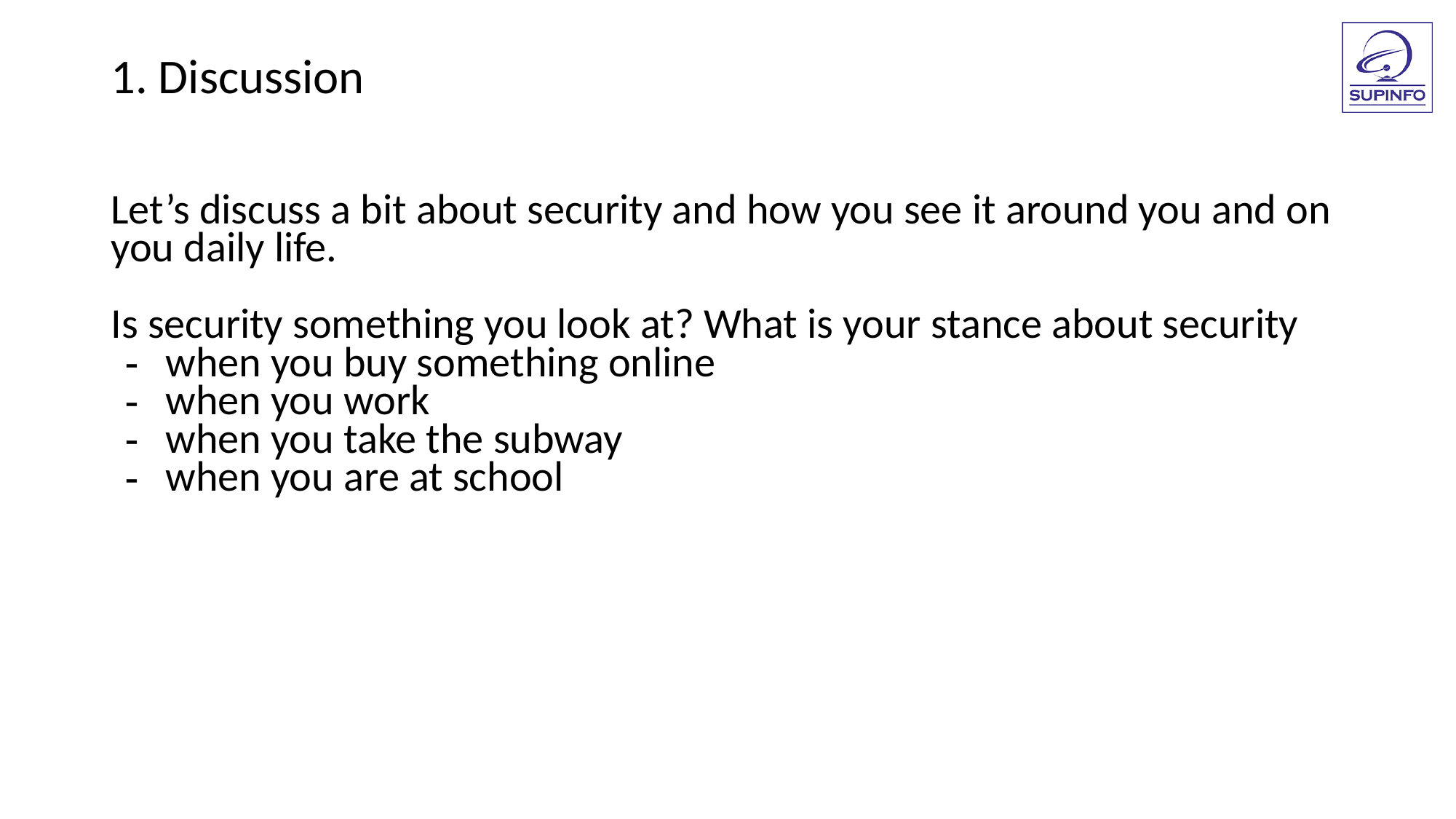

1. Discussion
Let’s discuss a bit about security and how you see it around you and on you daily life.

Is security something you look at? What is your stance about security
when you buy something online
when you work
when you take the subway
when you are at school